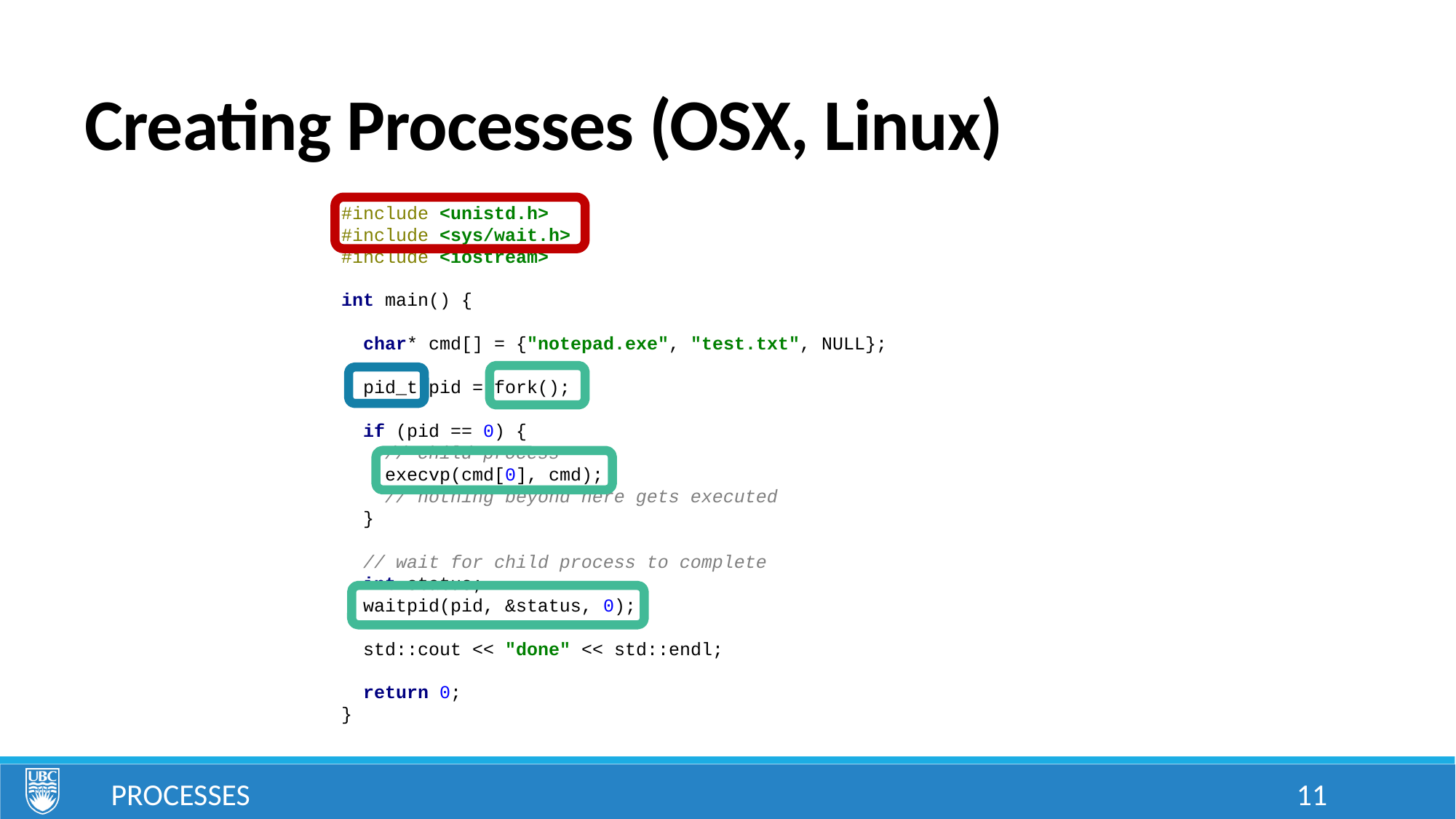

# Creating Processes (OSX, Linux)
#include <unistd.h>
#include <sys/wait.h>
#include <iostream>
int main() {
  char* cmd[] = {"notepad.exe", "test.txt", NULL};
  pid_t pid = fork();
  if (pid == 0) {
    // child process
    execvp(cmd[0], cmd);
    // nothing beyond here gets executed
  }
  // wait for child process to complete
  int status;
  waitpid(pid, &status, 0);
  std::cout << "done" << std::endl;
  return 0;
}

Processes
11